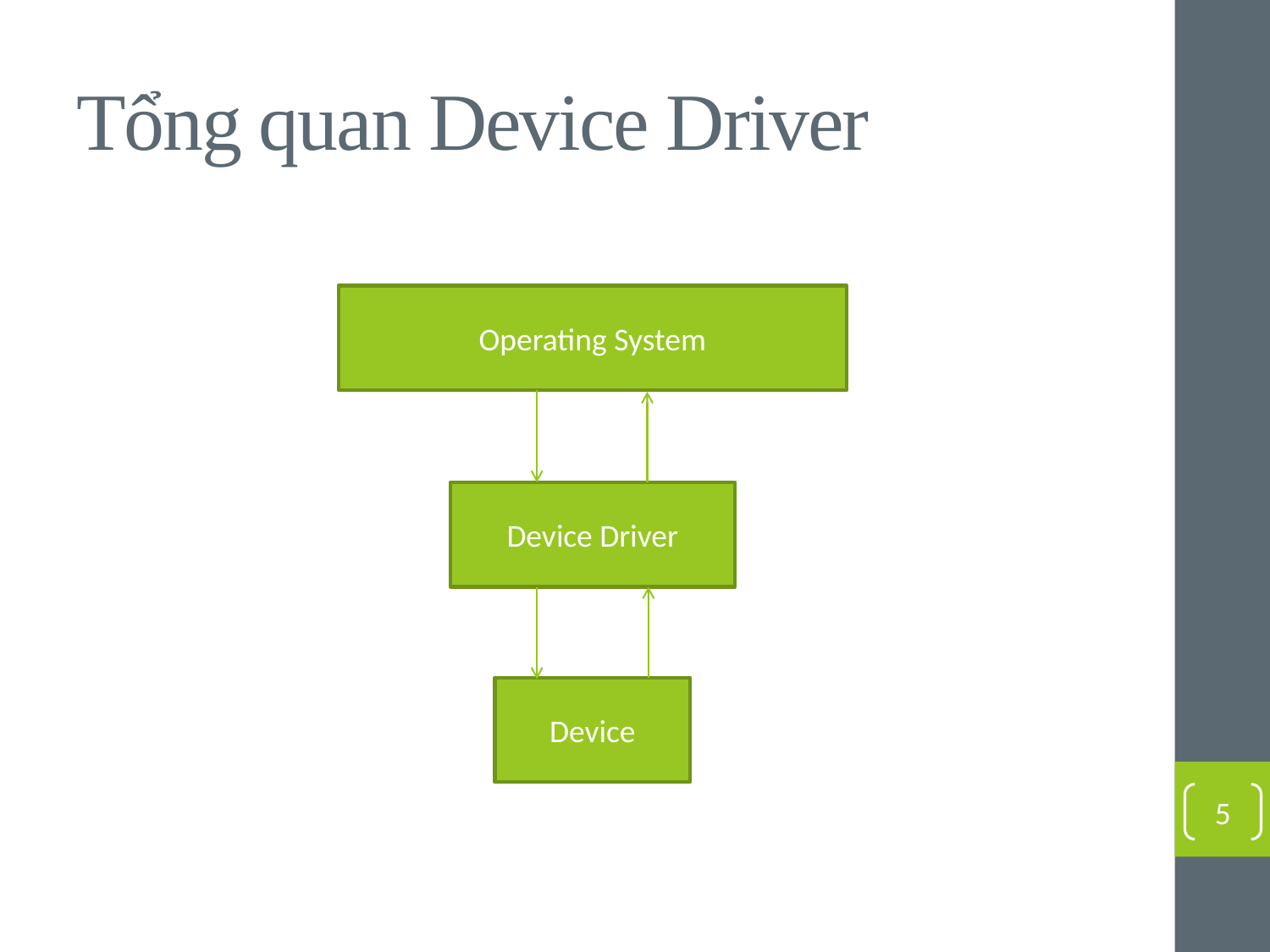

# Tổng quan Device Driver
Operating System
Device Driver
Device
5